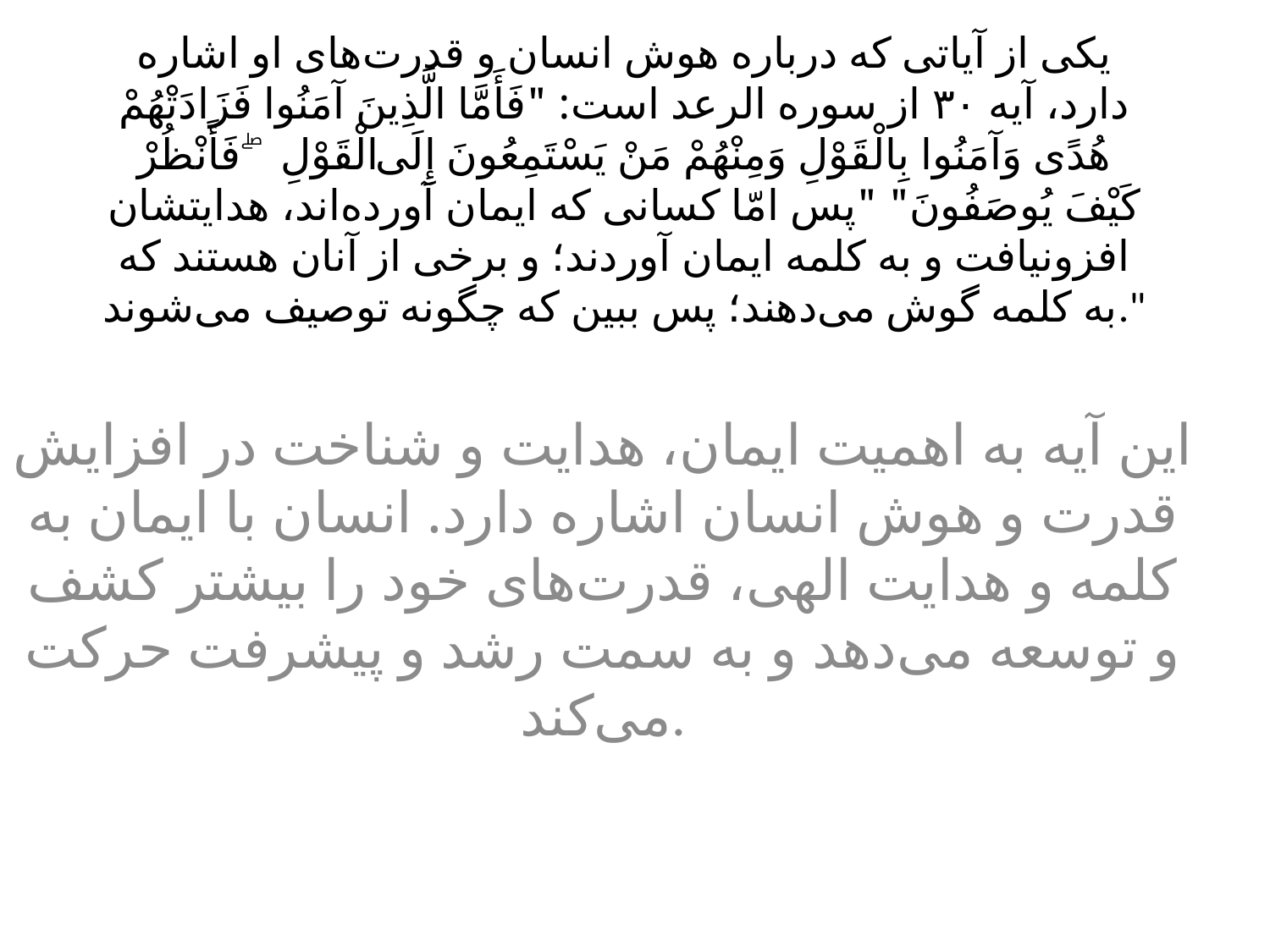

# یکی از آیاتی که درباره هوش انسان و قدرت‌های او اشاره دارد، آیه ۳۰ از سوره الرعد است: "فَأَمَّا الَّذِينَ آمَنُوا فَزَادَتْهُمْ هُدًى وَآمَنُوا بِالْقَوْلِ وَمِنْهُمْ مَنْ يَسْتَمِعُونَ إِلَى الْقَوْلِ ۖ فَأَنْظُرْ كَيْفَ يُوصَفُونَ" "پس امّا کسانی که ایمان آورده‌اند، هدایتشان افزونیافت و به کلمه ایمان آوردند؛ و برخی از آنان هستند که به کلمه گوش می‌دهند؛ پس ببین که چگونه توصیف می‌شوند."
این آیه به اهمیت ایمان، هدایت و شناخت در افزایش قدرت و هوش انسان اشاره دارد. انسان با ایمان به کلمه و هدایت الهی، قدرت‌های خود را بیشتر کشف و توسعه می‌دهد و به سمت رشد و پیشرفت حرکت می‌کند.